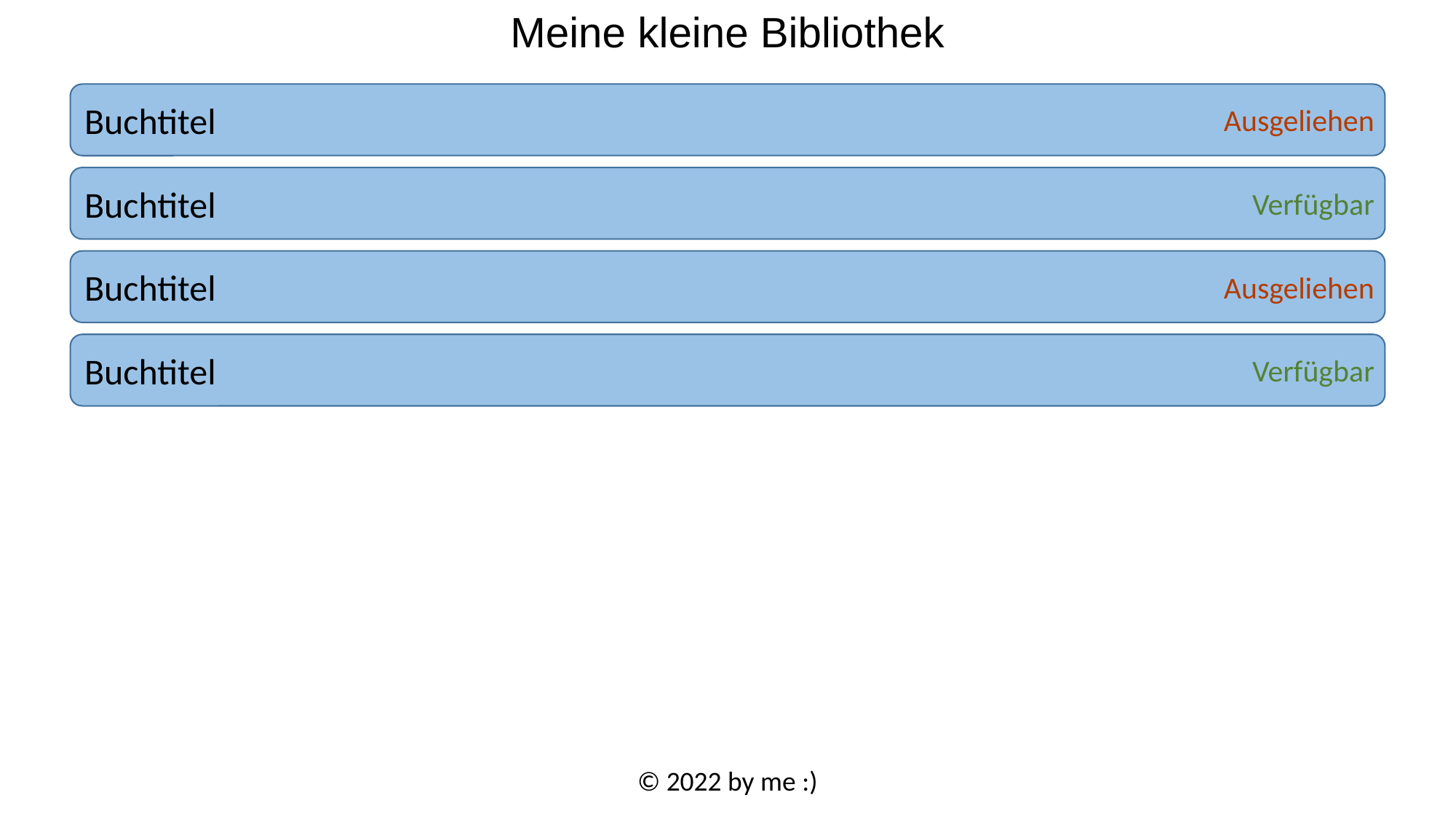

Meine kleine Bibliothek
Buchtitel
Ausgeliehen
Buchtitel
Verfügbar
Buchtitel
Ausgeliehen
Buchtitel
Verfügbar
© 2022 by me :)